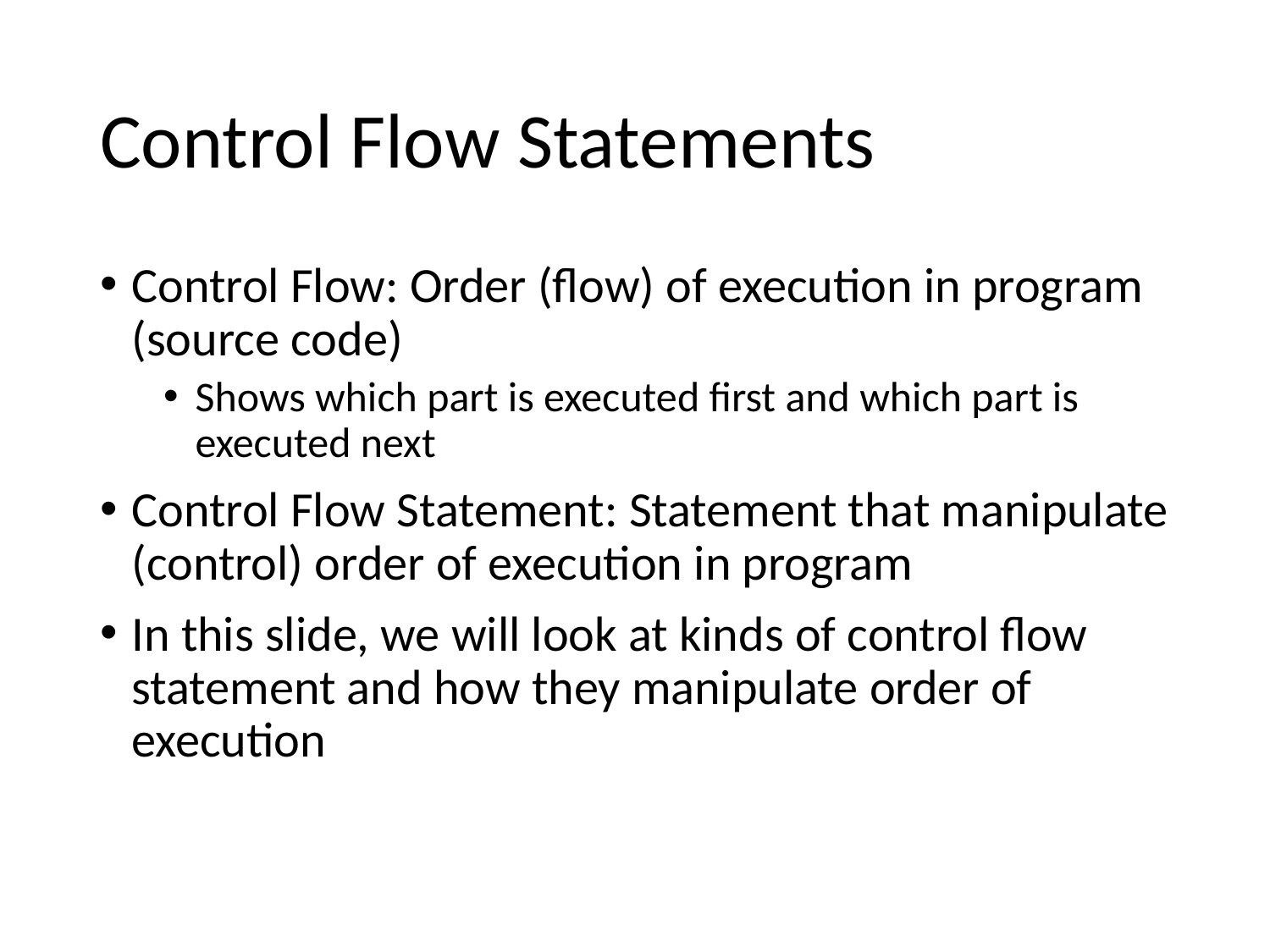

# Control Flow Statements
Control Flow: Order (flow) of execution in program (source code)
Shows which part is executed first and which part is executed next
Control Flow Statement: Statement that manipulate (control) order of execution in program
In this slide, we will look at kinds of control flow statement and how they manipulate order of execution